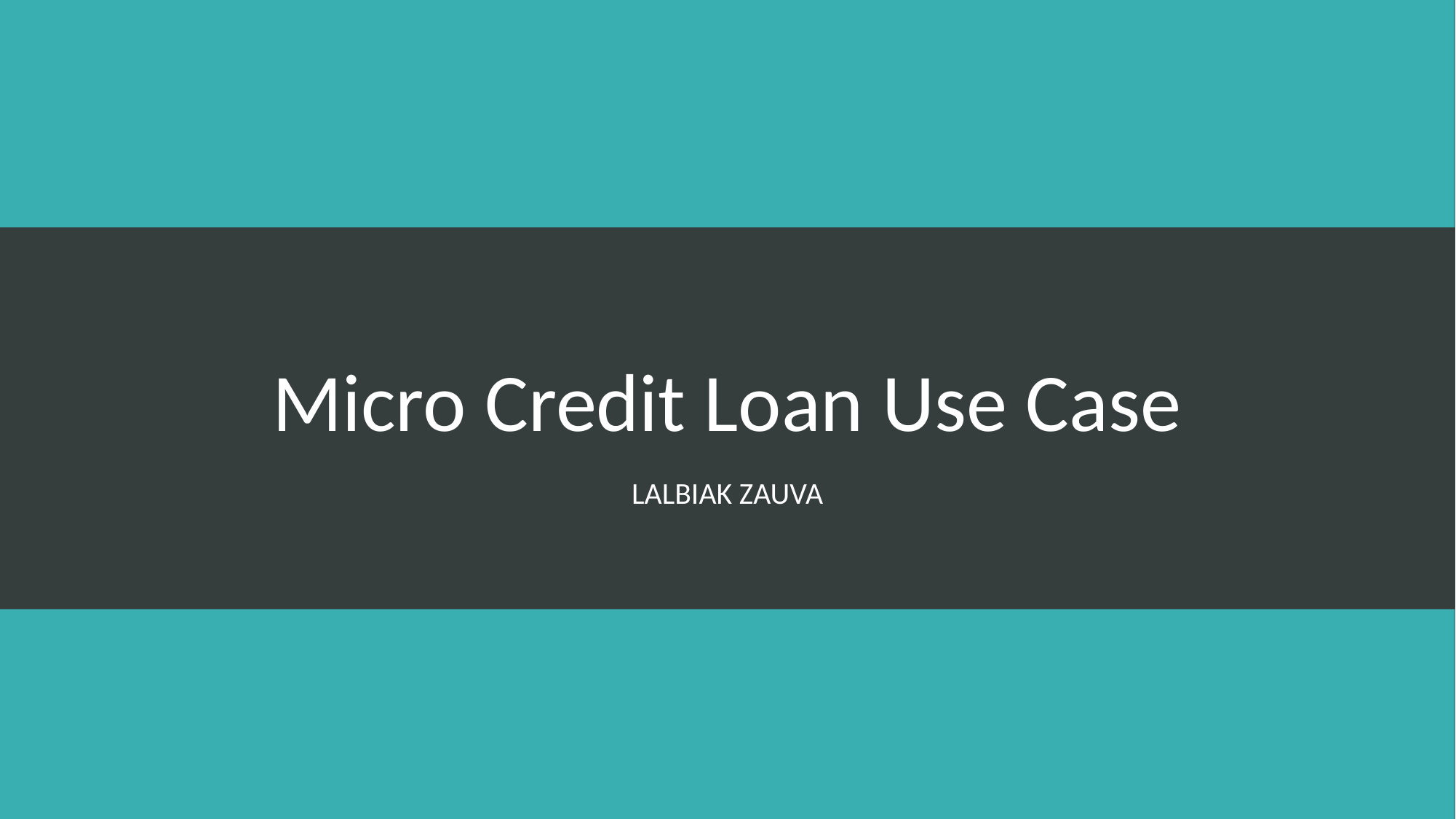

# Micro Credit Loan Use Case
Lalbiak zauva